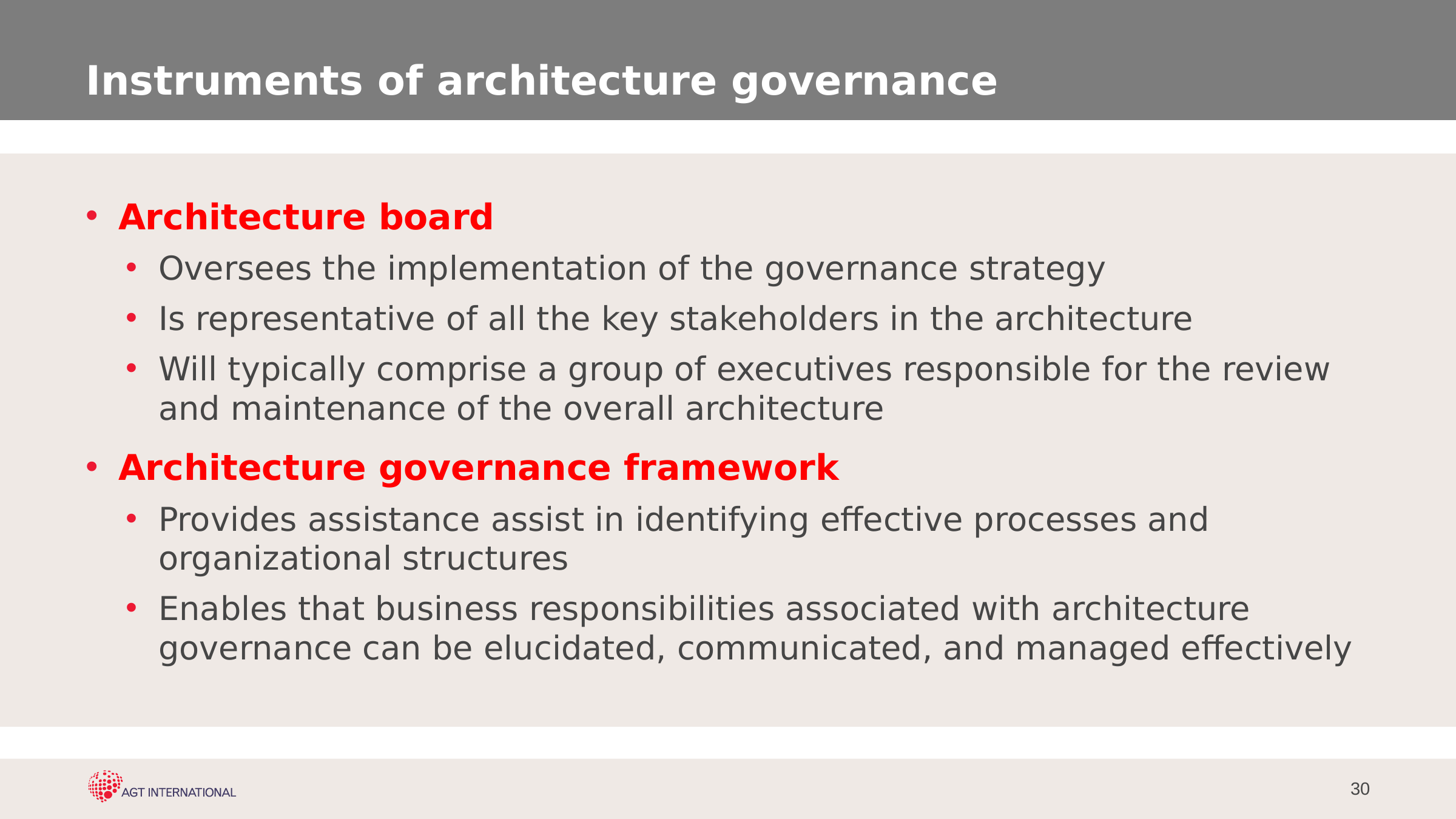

# Instruments of architecture governance
Architecture board
Oversees the implementation of the governance strategy
Is representative of all the key stakeholders in the architecture
Will typically comprise a group of executives responsible for the review and maintenance of the overall architecture
Architecture governance framework
Provides assistance assist in identifying effective processes and organizational structures
Enables that business responsibilities associated with architecture governance can be elucidated, communicated, and managed effectively